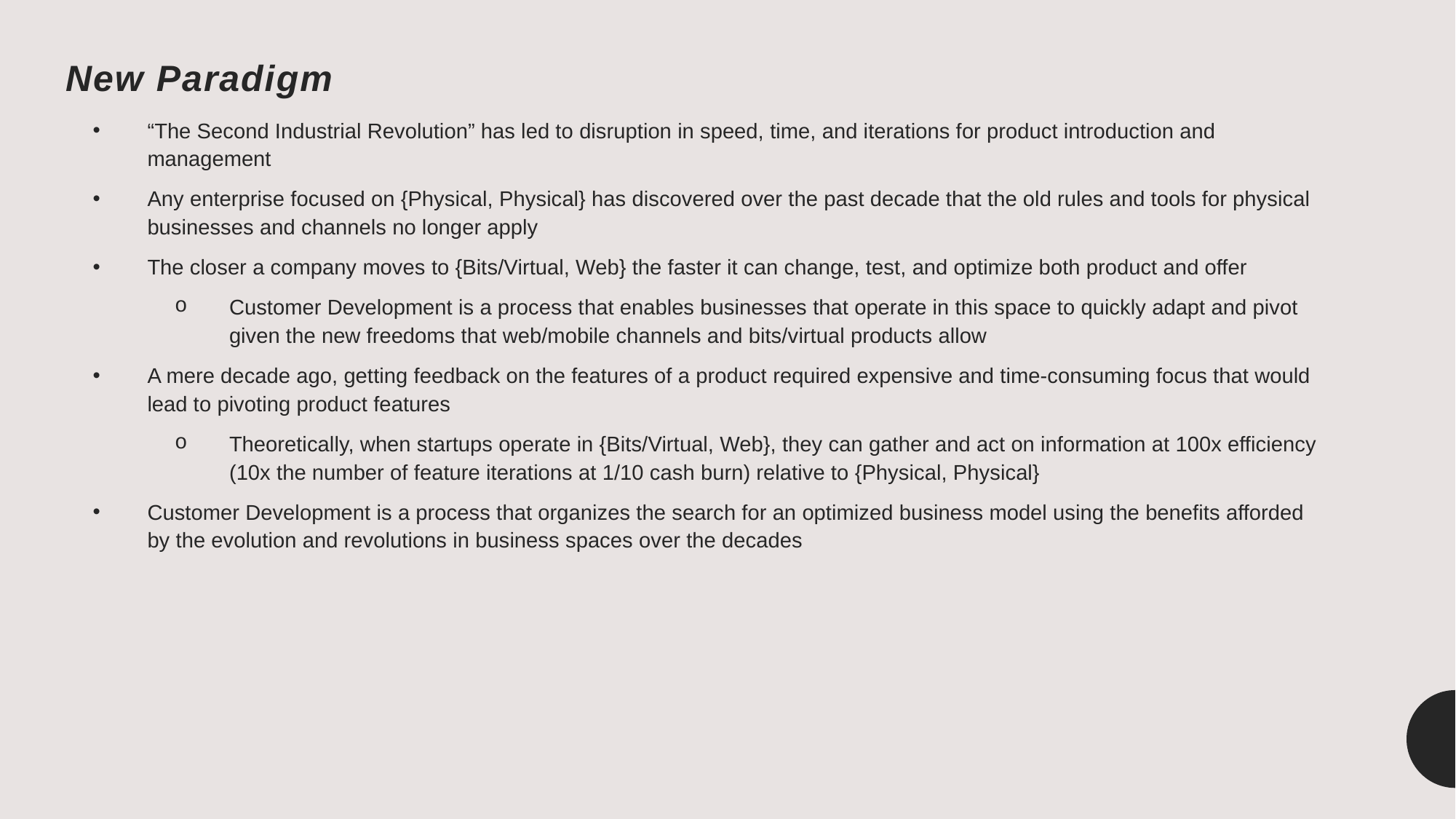

# New Paradigm
“The Second Industrial Revolution” has led to disruption in speed, time, and iterations for product introduction and management
Any enterprise focused on {Physical, Physical} has discovered over the past decade that the old rules and tools for physical businesses and channels no longer apply
The closer a company moves to {Bits/Virtual, Web} the faster it can change, test, and optimize both product and offer
Customer Development is a process that enables businesses that operate in this space to quickly adapt and pivot given the new freedoms that web/mobile channels and bits/virtual products allow
A mere decade ago, getting feedback on the features of a product required expensive and time-consuming focus that would lead to pivoting product features
Theoretically, when startups operate in {Bits/Virtual, Web}, they can gather and act on information at 100x efficiency (10x the number of feature iterations at 1/10 cash burn) relative to {Physical, Physical}
Customer Development is a process that organizes the search for an optimized business model using the benefits afforded by the evolution and revolutions in business spaces over the decades